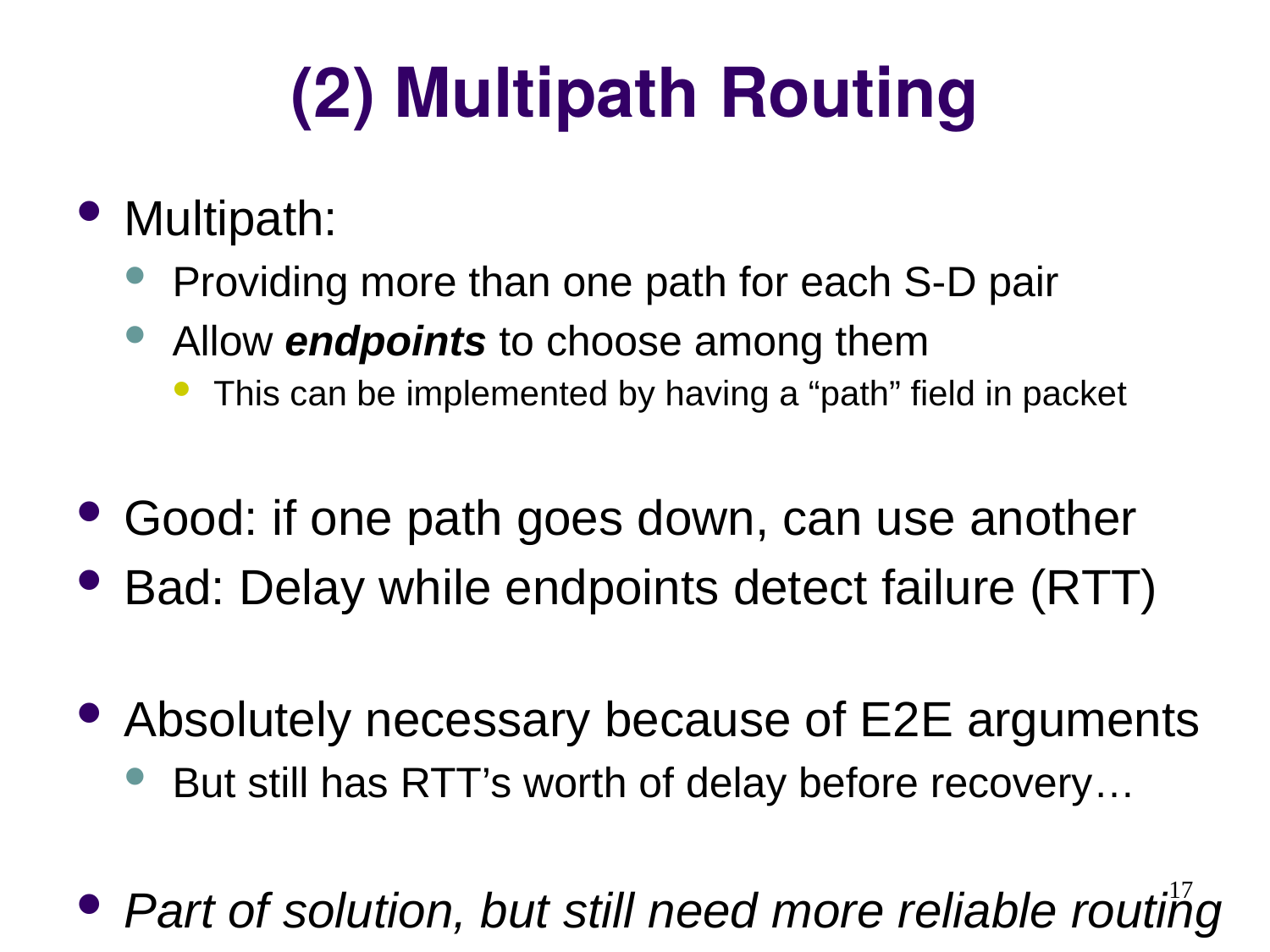

# (2) Multipath Routing
Multipath:
Providing more than one path for each S-D pair
Allow endpoints to choose among them
This can be implemented by having a “path” field in packet

Good: if one path goes down, can use another
Bad: Delay while endpoints detect failure (RTT)

Absolutely necessary because of E2E arguments
But still has RTT’s worth of delay before recovery…

Part of solution, but still need more reliable routing

17